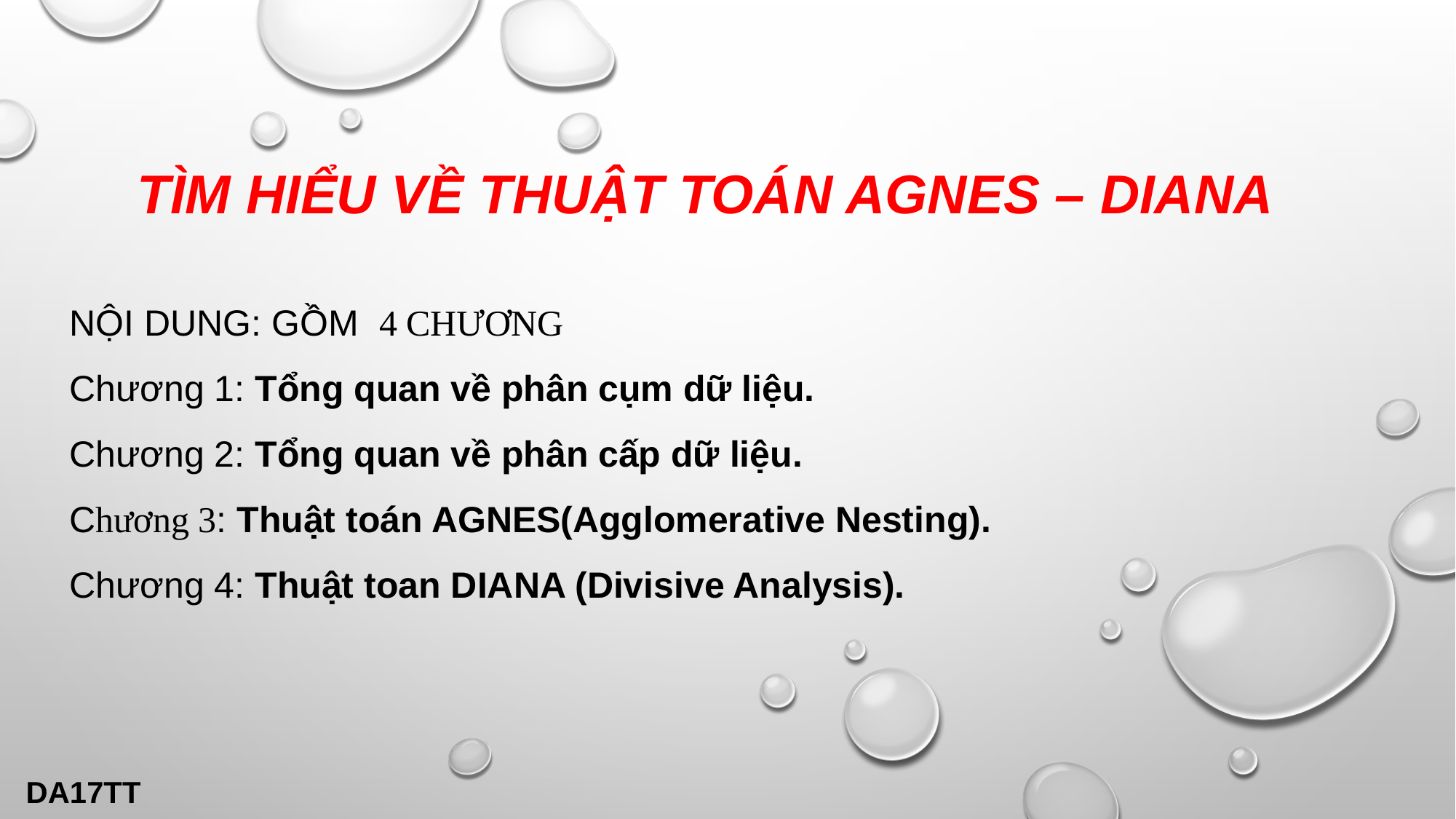

# Nội dung: gồm  4 chương Chương 1: Tổng quan về phân cụm dữ liệu. Chương 2: Tổng quan về phân cấp dữ liệu. Chương 3: Thuật toán AGNES(Agglomerative Nesting). Chương 4: Thuật toan DIANA (Divisive Analysis).
TÌM HIỂU VỀ THUẬT TOÁN AGNES – DIANA
DA17TT